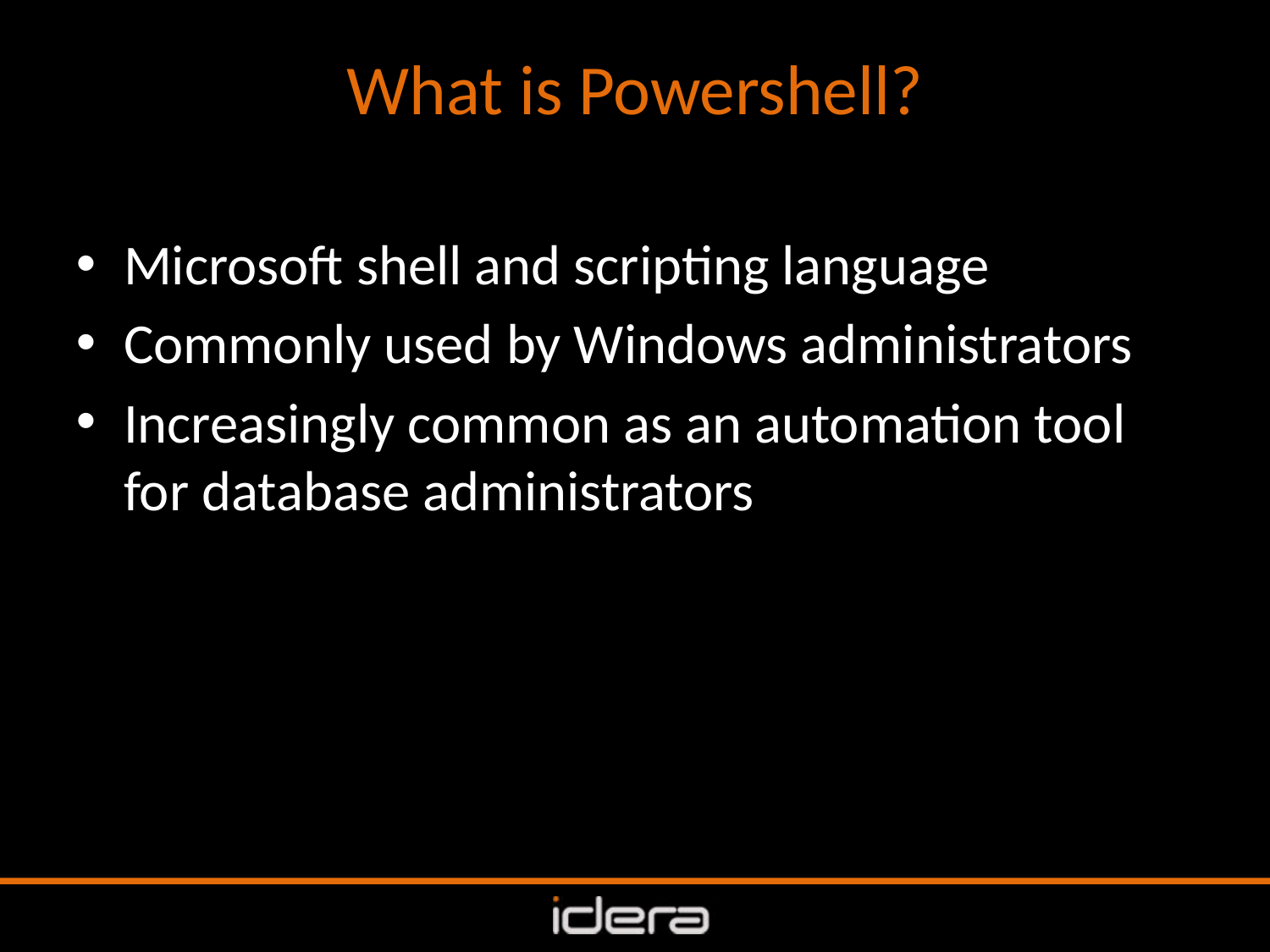

# What is Powershell?
Microsoft shell and scripting language
Commonly used by Windows administrators
Increasingly common as an automation tool for database administrators